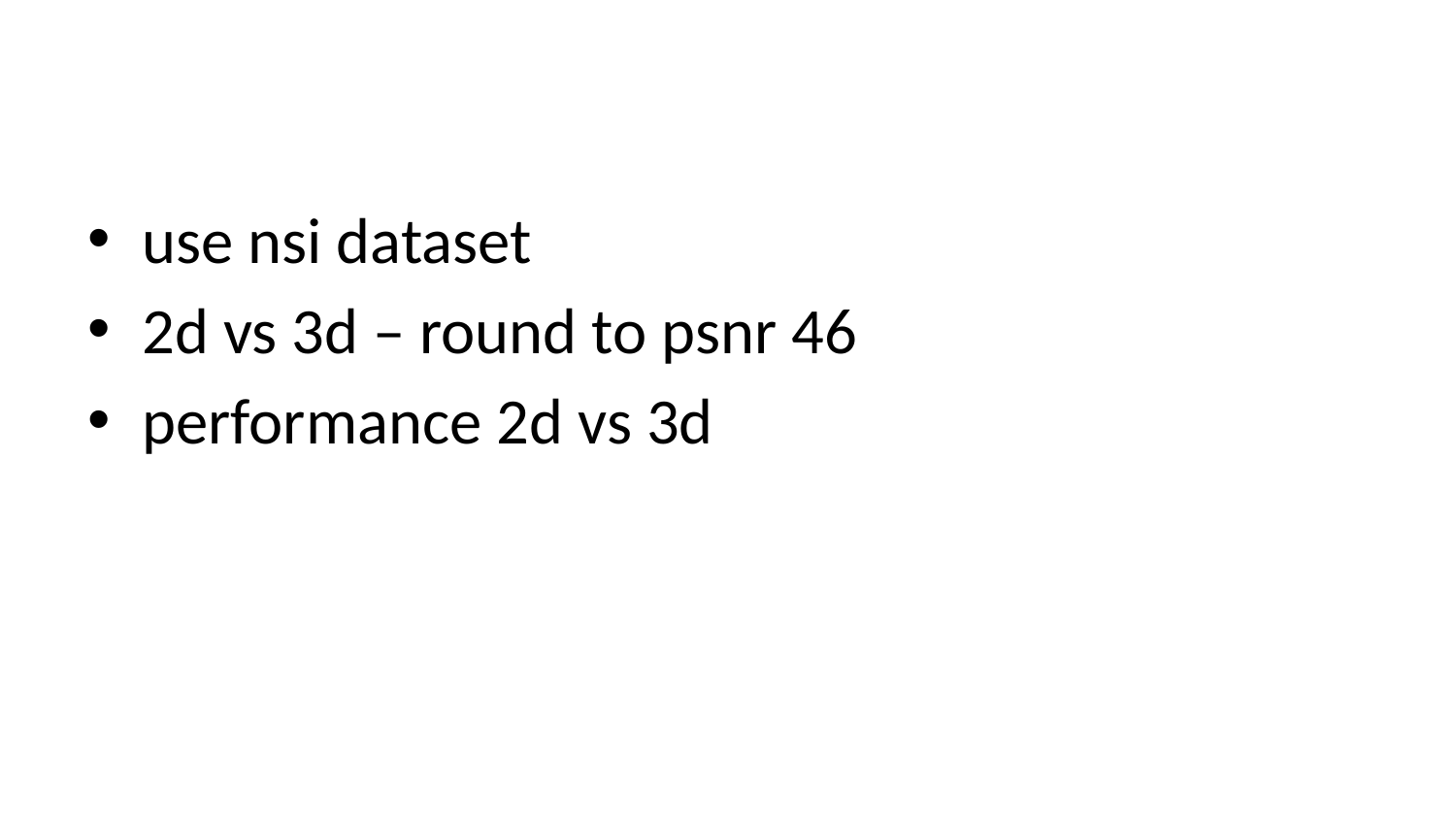

#
use nsi dataset
2d vs 3d – round to psnr 46
performance 2d vs 3d